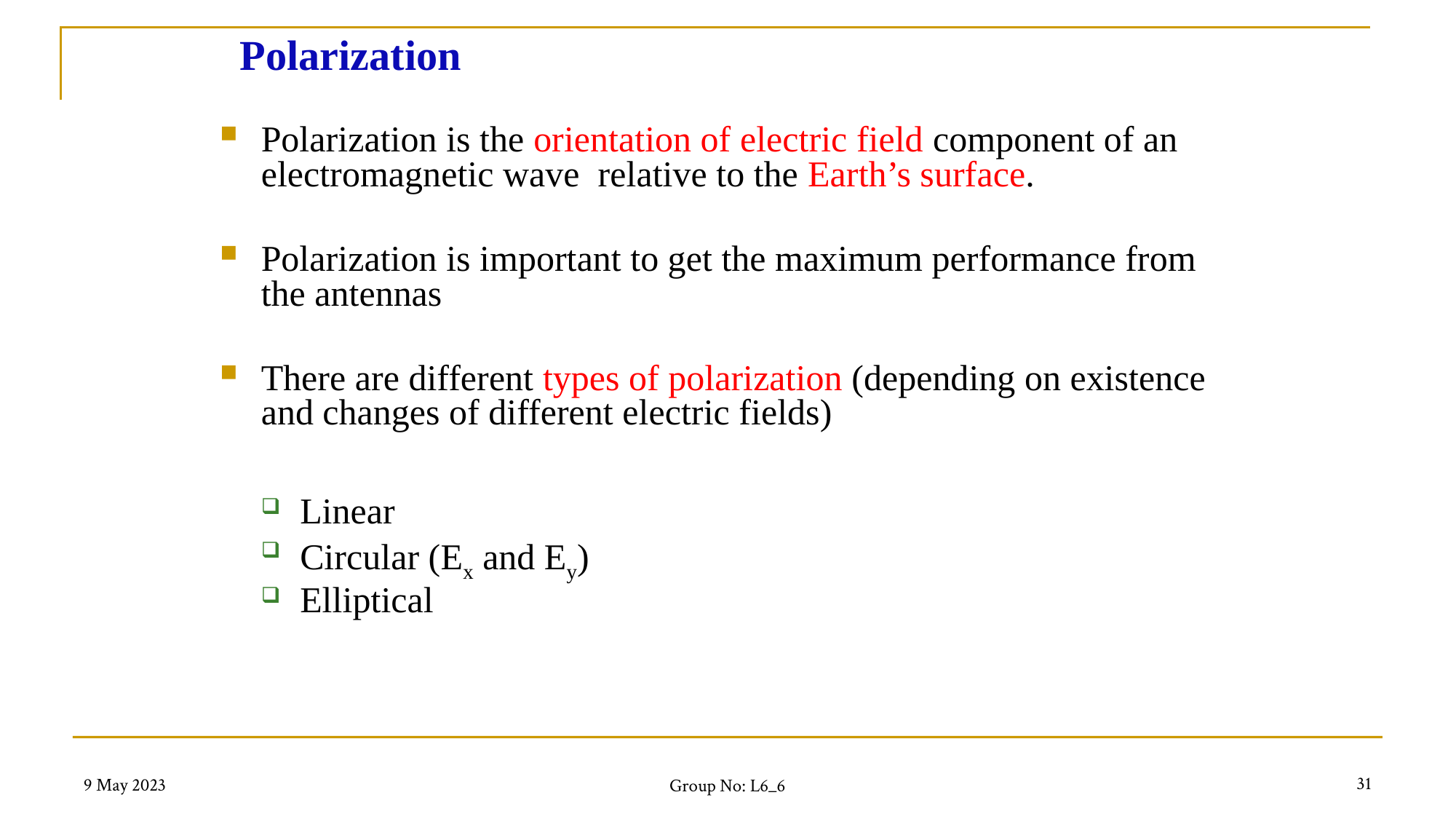

# Polarization
Polarization is the orientation of electric field component of an electromagnetic wave  relative to the Earth’s surface.

Polarization is important to get the maximum performance from the antennas

There are different types of polarization (depending on existence and changes of different electric fields)

Linear
Circular (Ex and Ey)
Elliptical

9 May 2023
31
Group No: L6_6